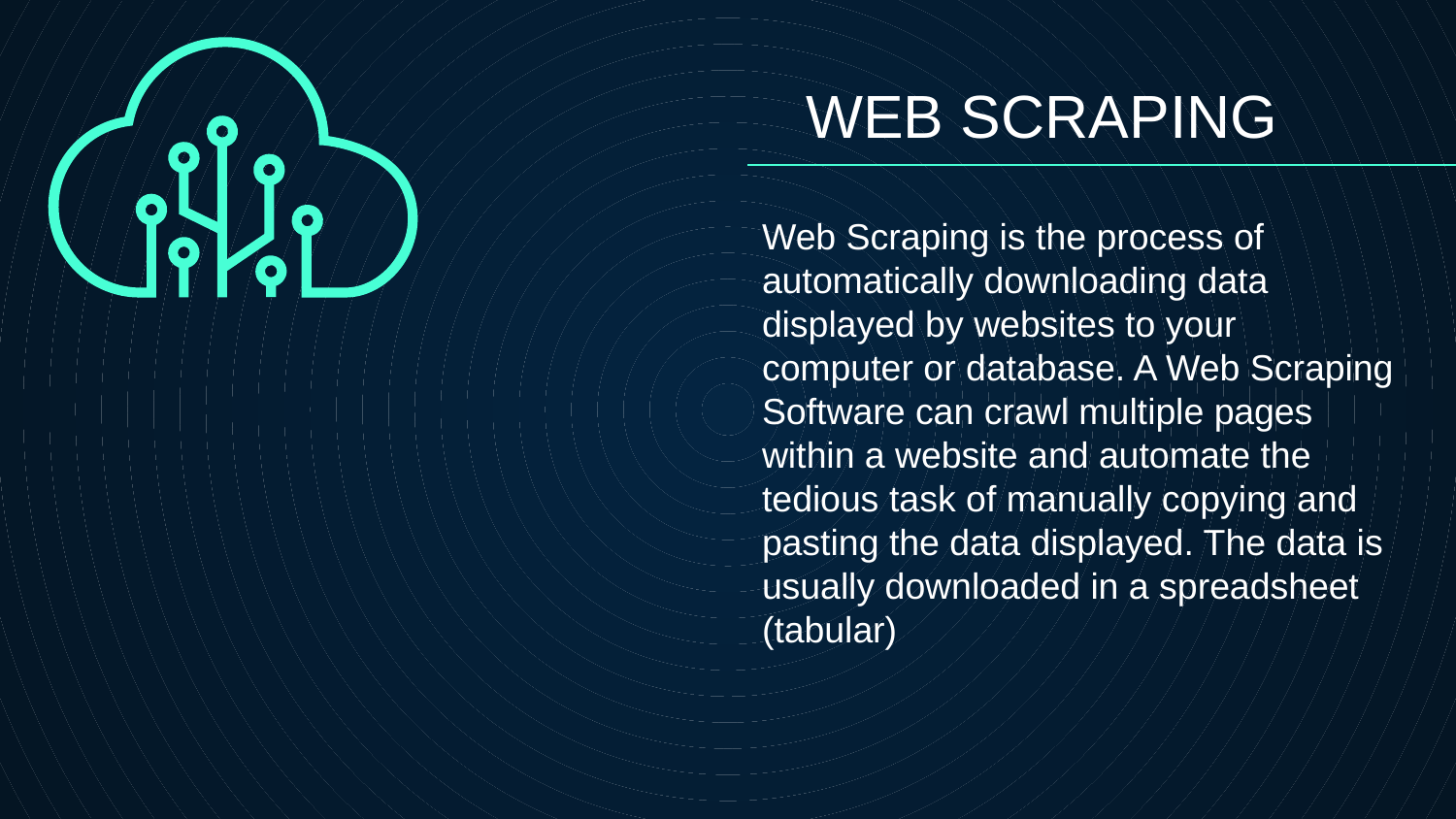

# WEB SCRAPING
Web Scraping is the process of automatically downloading data displayed by websites to your computer or database. A Web Scraping Software can crawl multiple pages within a website and automate the tedious task of manually copying and pasting the data displayed. The data is usually downloaded in a spreadsheet (tabular)